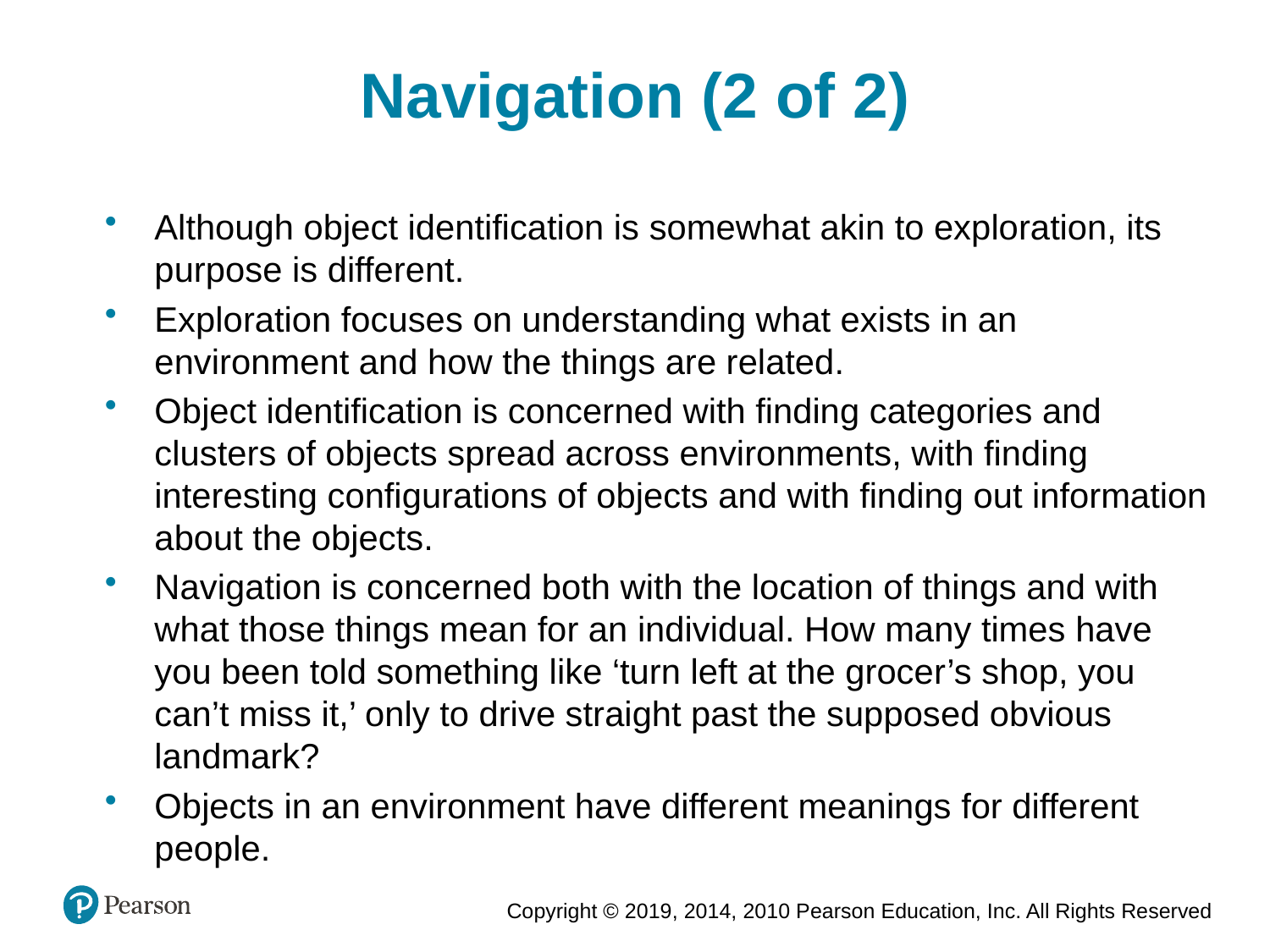

Navigation (2 of 2)
Although object identification is somewhat akin to exploration, its purpose is different.
Exploration focuses on understanding what exists in an environment and how the things are related.
Object identification is concerned with finding categories and clusters of objects spread across environments, with finding interesting configurations of objects and with finding out information about the objects.
Navigation is concerned both with the location of things and with what those things mean for an individual. How many times have you been told something like ‘turn left at the grocer’s shop, you can’t miss it,’ only to drive straight past the supposed obvious landmark?
Objects in an environment have different meanings for different people.